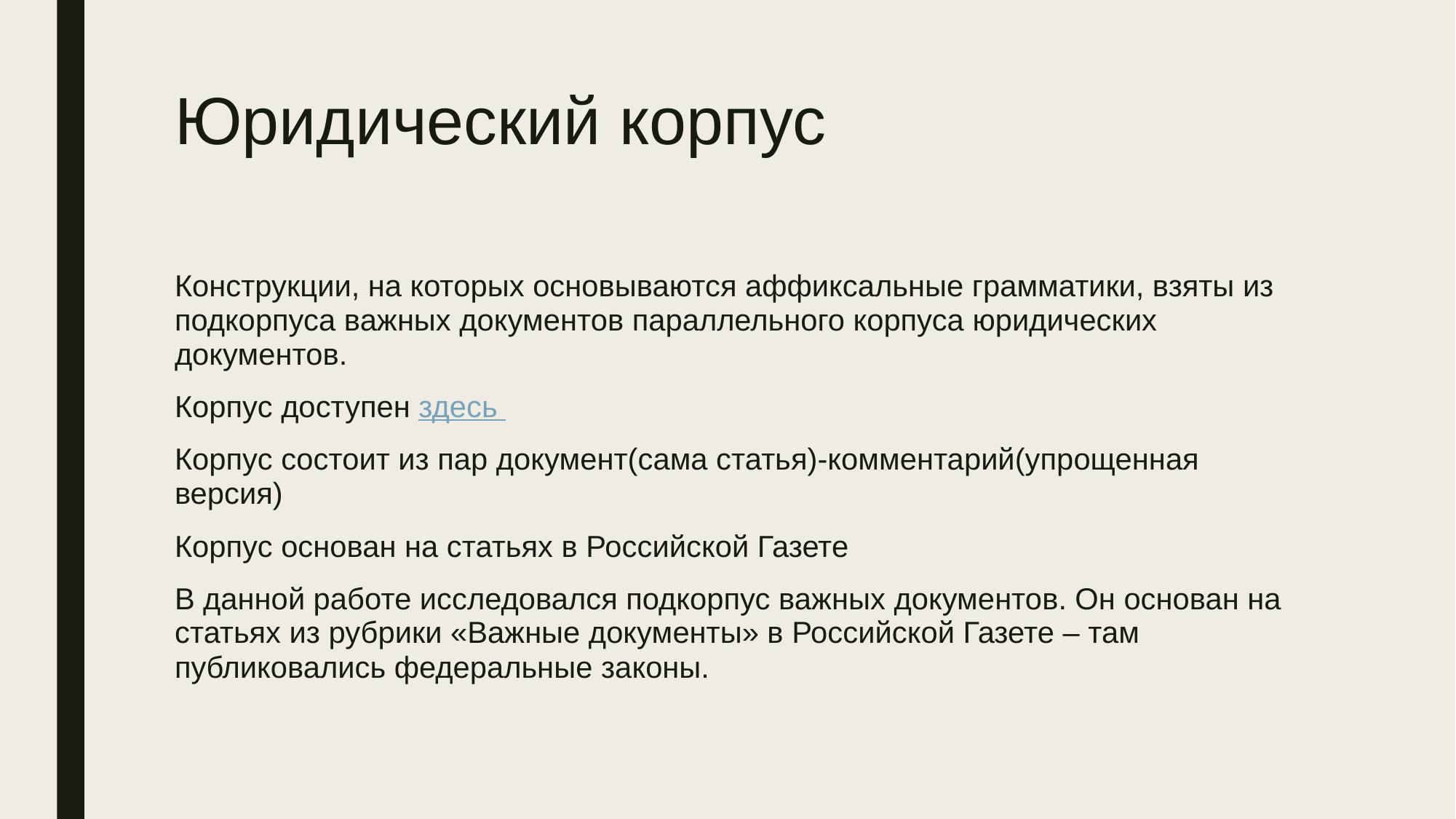

# Юридический корпус
Конструкции, на которых основываются аффиксальные грамматики, взяты из подкорпуса важных документов параллельного корпуса юридических документов.
Корпус доступен здесь
Корпус состоит из пар документ(сама статья)-комментарий(упрощенная версия)
Корпус основан на статьях в Российской Газете
В данной работе исследовался подкорпус важных документов. Он основан на статьях из рубрики «Важные документы» в Российской Газете – там публиковались федеральные законы.